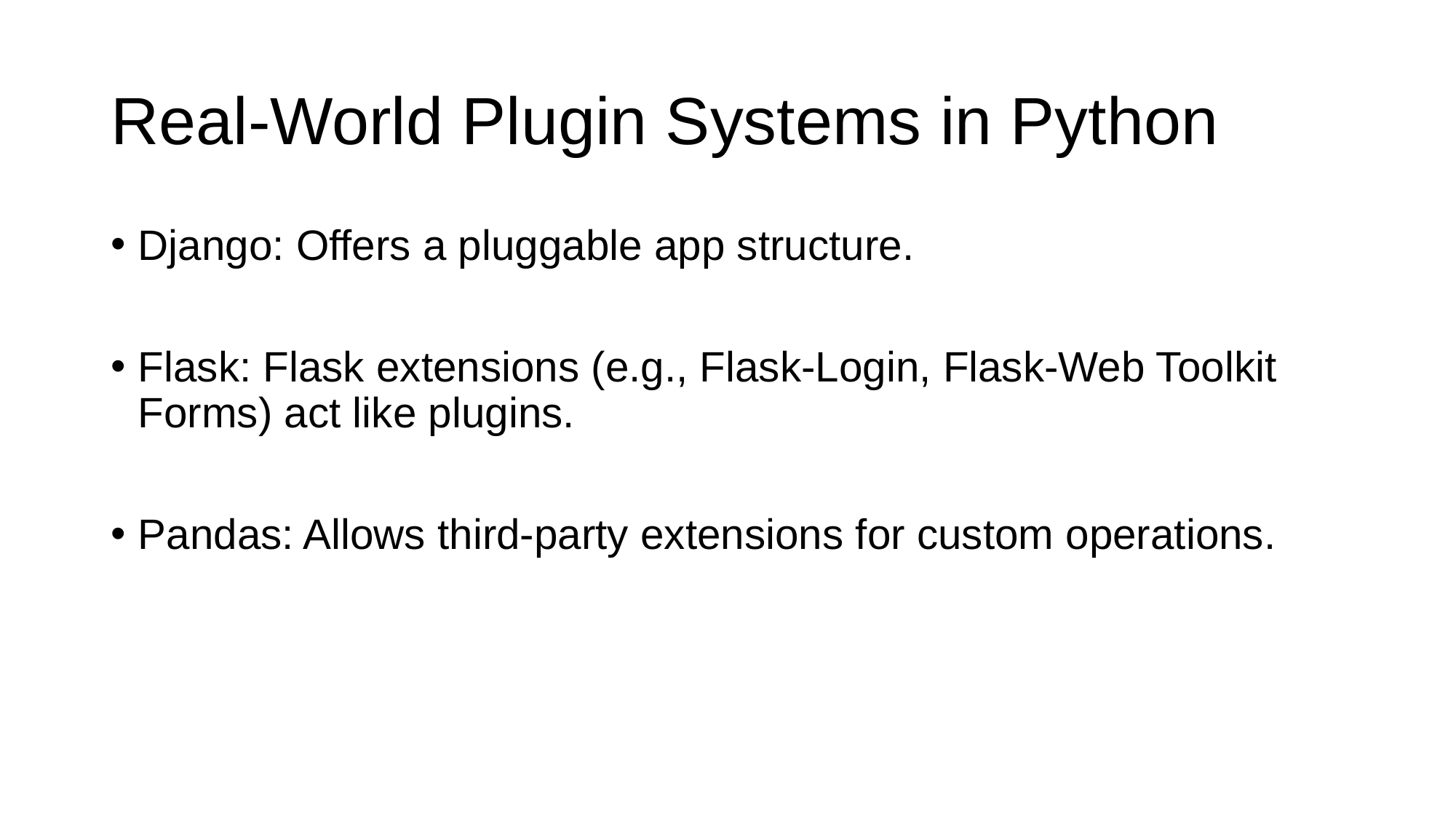

# Real-World Plugin Systems in Python
Django: Offers a pluggable app structure.

Flask: Flask extensions (e.g., Flask-Login, Flask-Web Toolkit Forms) act like plugins.

Pandas: Allows third-party extensions for custom operations.